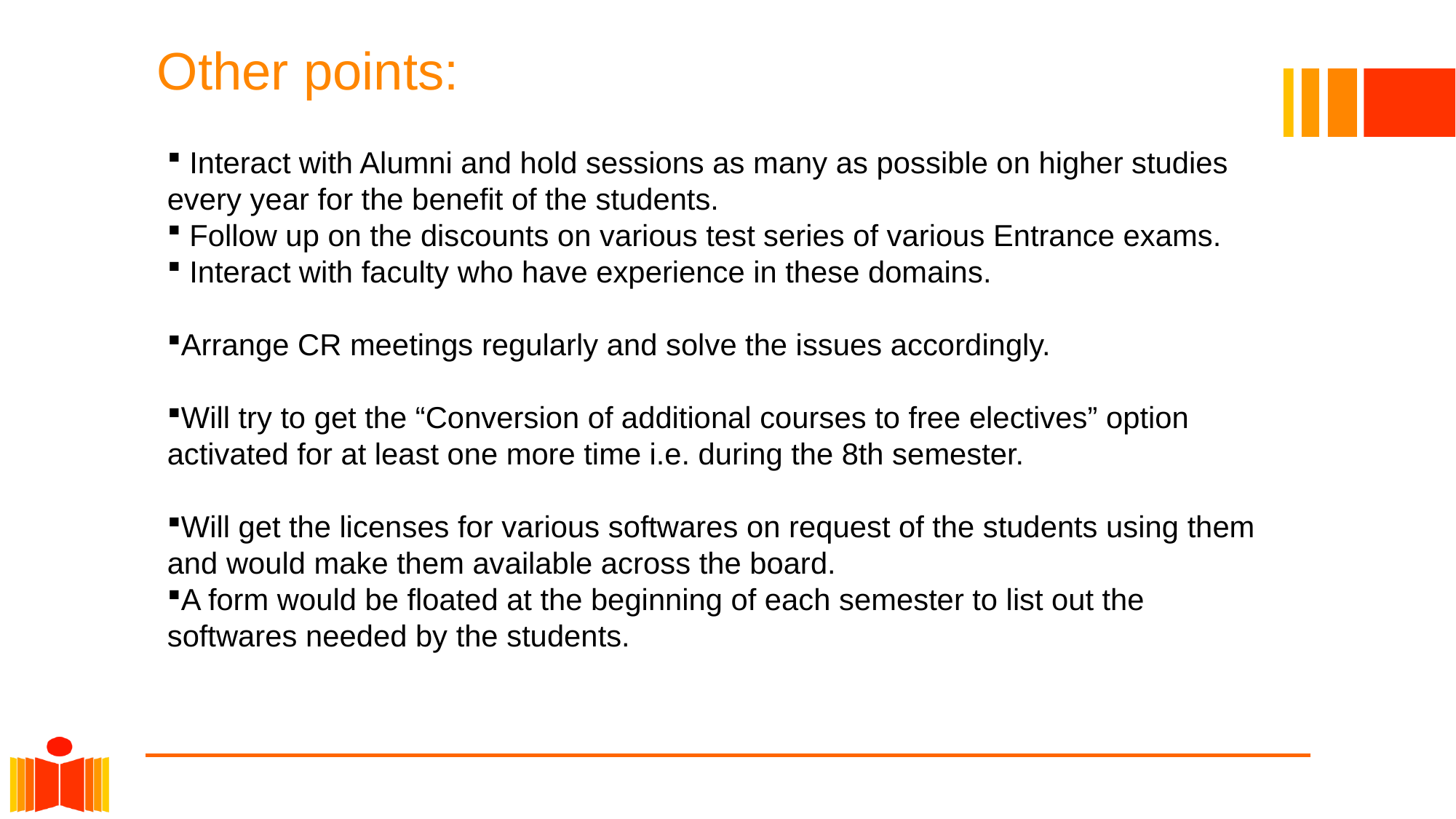

# Other points:
 Interact with Alumni and hold sessions as many as possible on higher studies every year for the benefit of the students.
 Follow up on the discounts on various test series of various Entrance exams.
 Interact with faculty who have experience in these domains.

Arrange CR meetings regularly and solve the issues accordingly.

Will try to get the “Conversion of additional courses to free electives” option activated for at least one more time i.e. during the 8th semester.

Will get the licenses for various softwares on request of the students using them and would make them available across the board.
A form would be floated at the beginning of each semester to list out the softwares needed by the students.